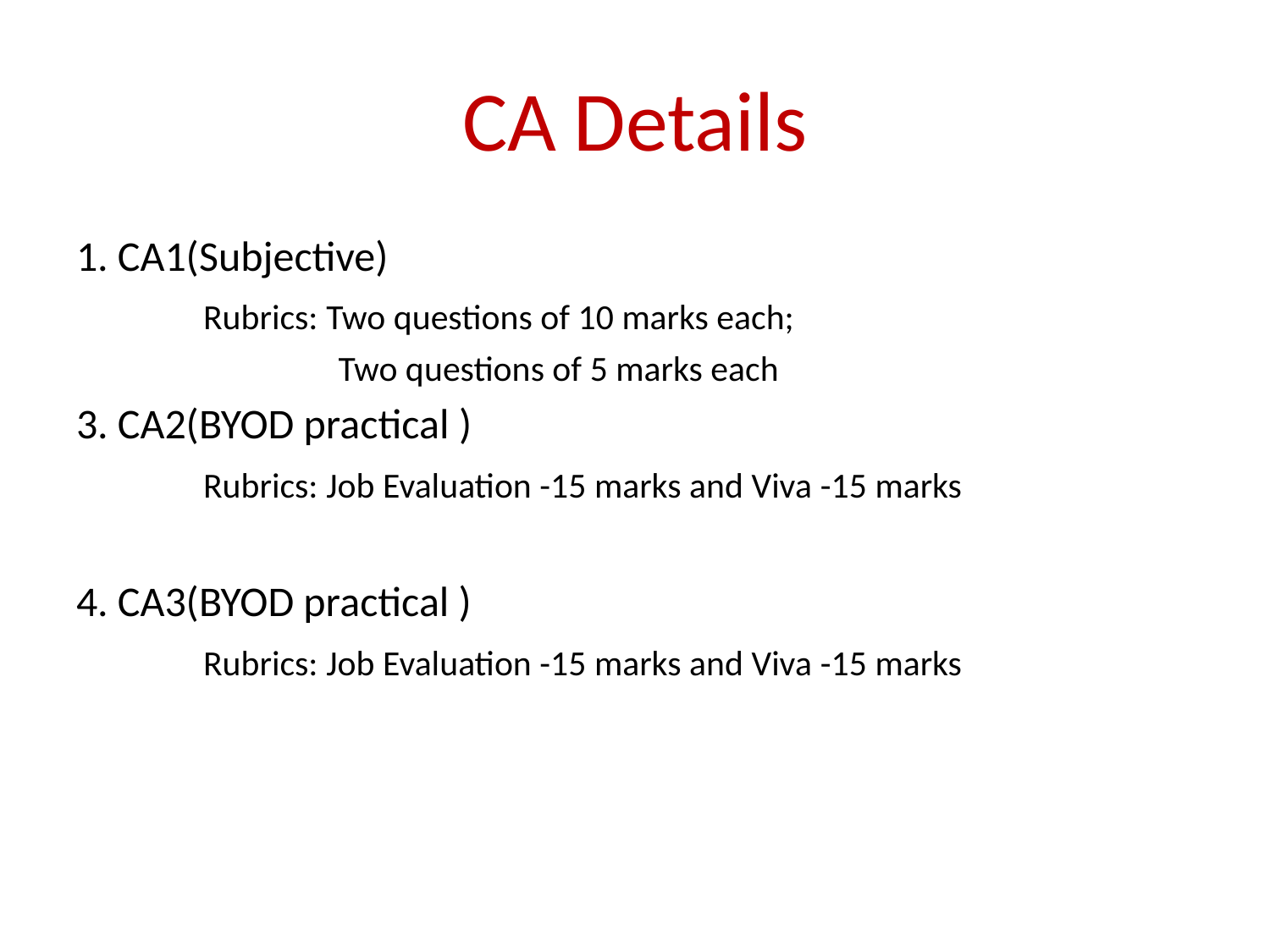

# CA Details
1. CA1(Subjective)
	Rubrics: Two questions of 10 marks each;
		 Two questions of 5 marks each
3. CA2(BYOD practical )
	Rubrics: Job Evaluation -15 marks and Viva -15 marks

4. CA3(BYOD practical )
	Rubrics: Job Evaluation -15 marks and Viva -15 marks